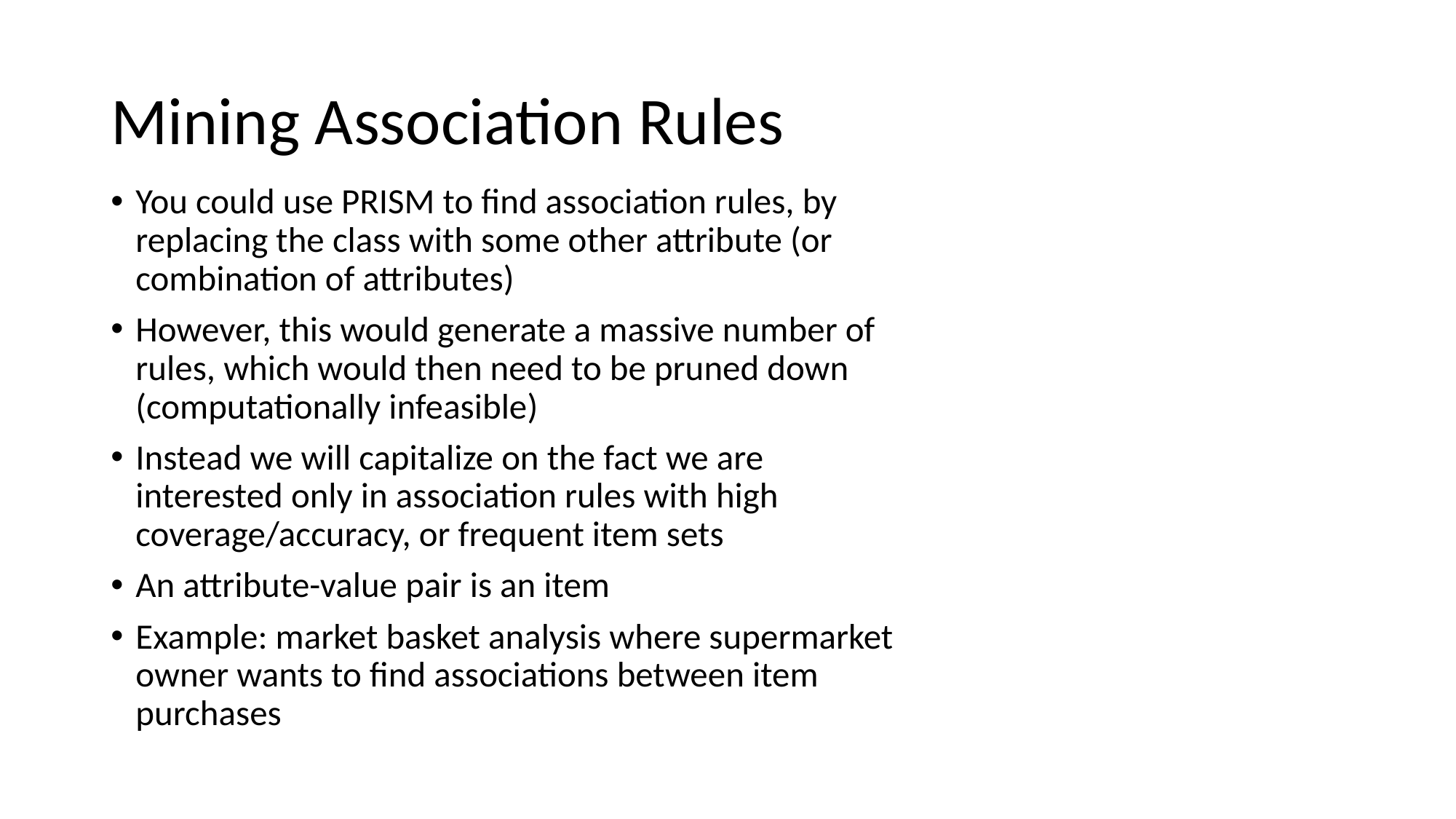

# Mining Association Rules
You could use PRISM to find association rules, by replacing the class with some other attribute (or combination of attributes)
However, this would generate a massive number of rules, which would then need to be pruned down (computationally infeasible)
Instead we will capitalize on the fact we are interested only in association rules with high coverage/accuracy, or frequent item sets
An attribute-value pair is an item
Example: market basket analysis where supermarket owner wants to find associations between item purchases